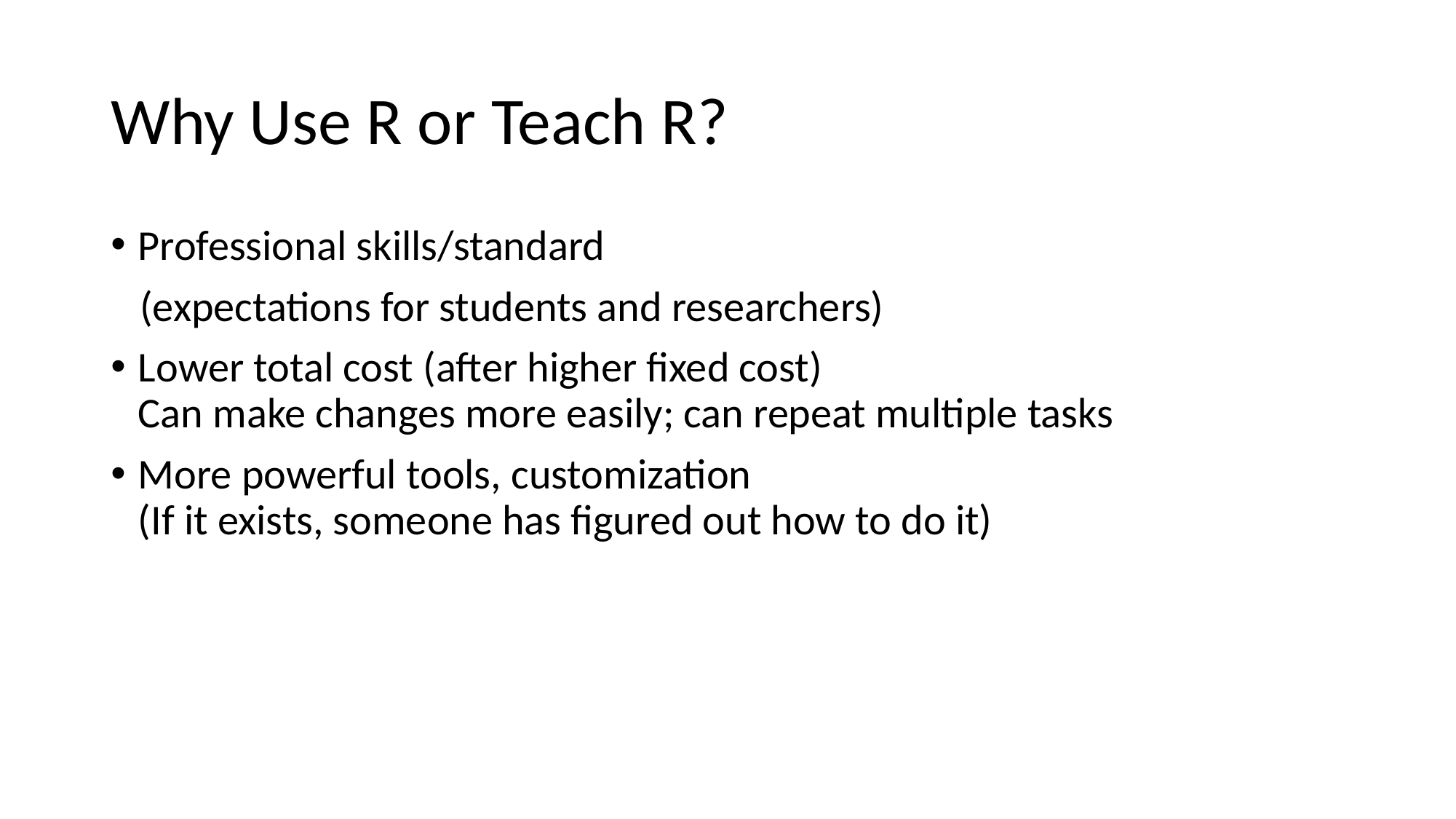

# Why Use R or Teach R?
Professional skills/standard
   (expectations for students and researchers)
Lower total cost (after higher fixed cost)
Can make changes more easily; can repeat multiple tasks
More powerful tools, customization
(If it exists, someone has figured out how to do it)